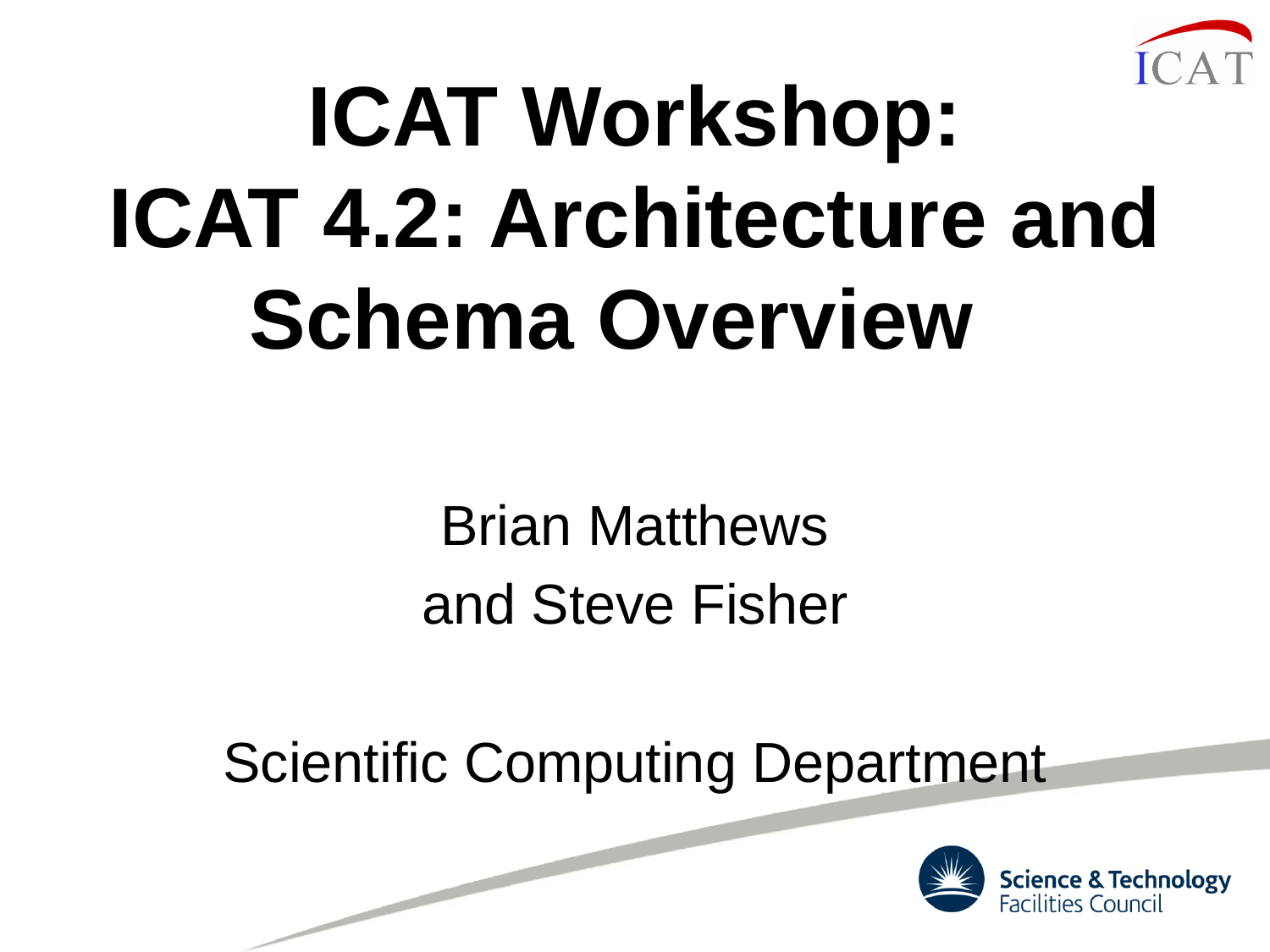

# ICAT Workshop: ICAT 4.2: Architecture and Schema Overview
Brian Matthews
and Steve Fisher

Scientific Computing Department